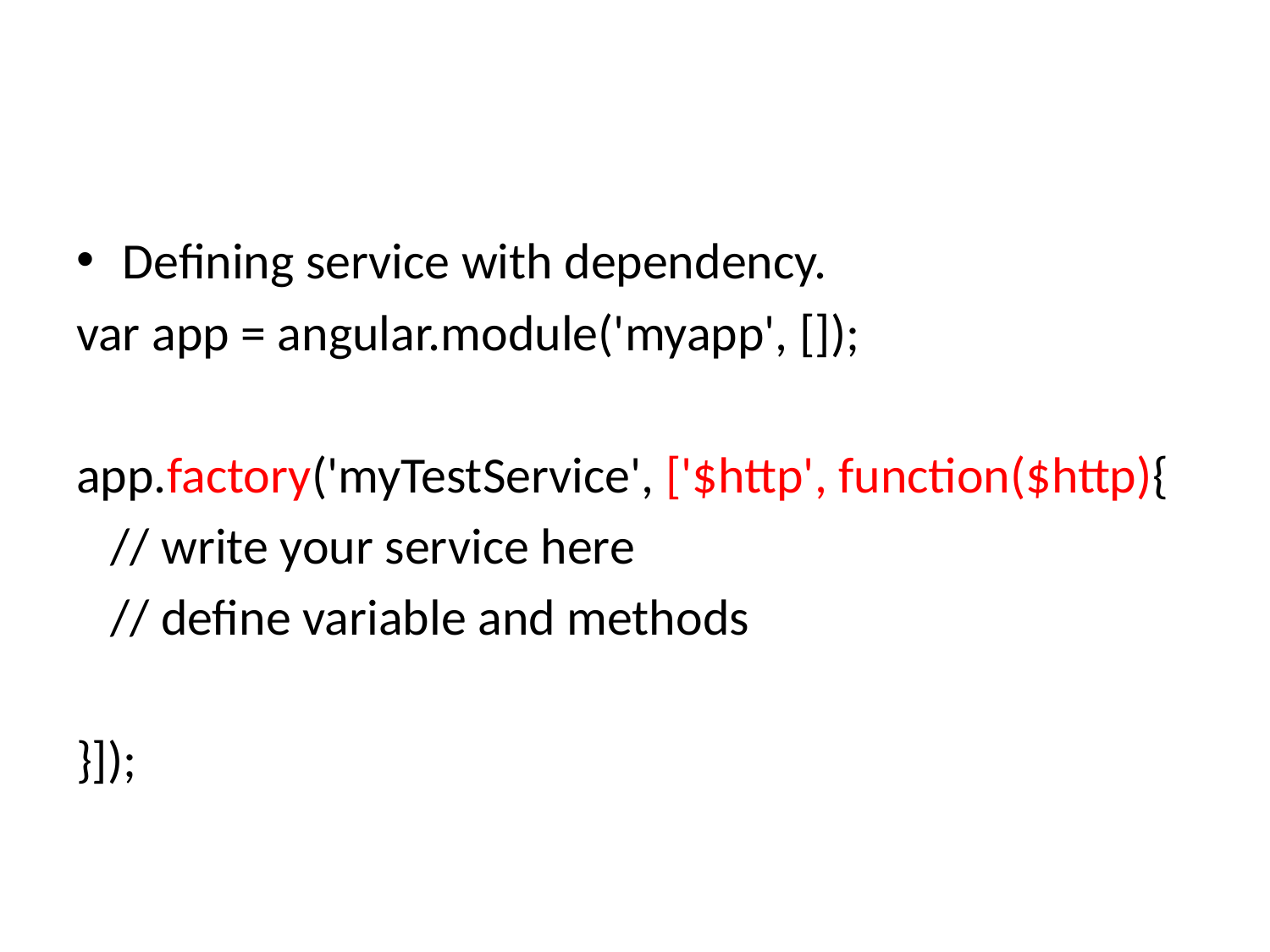

Defining service with dependency.
var app = angular.module('myapp', []);

app.factory('myTestService', ['$http', function($http){
   // write your service here
   // define variable and methods

}]);